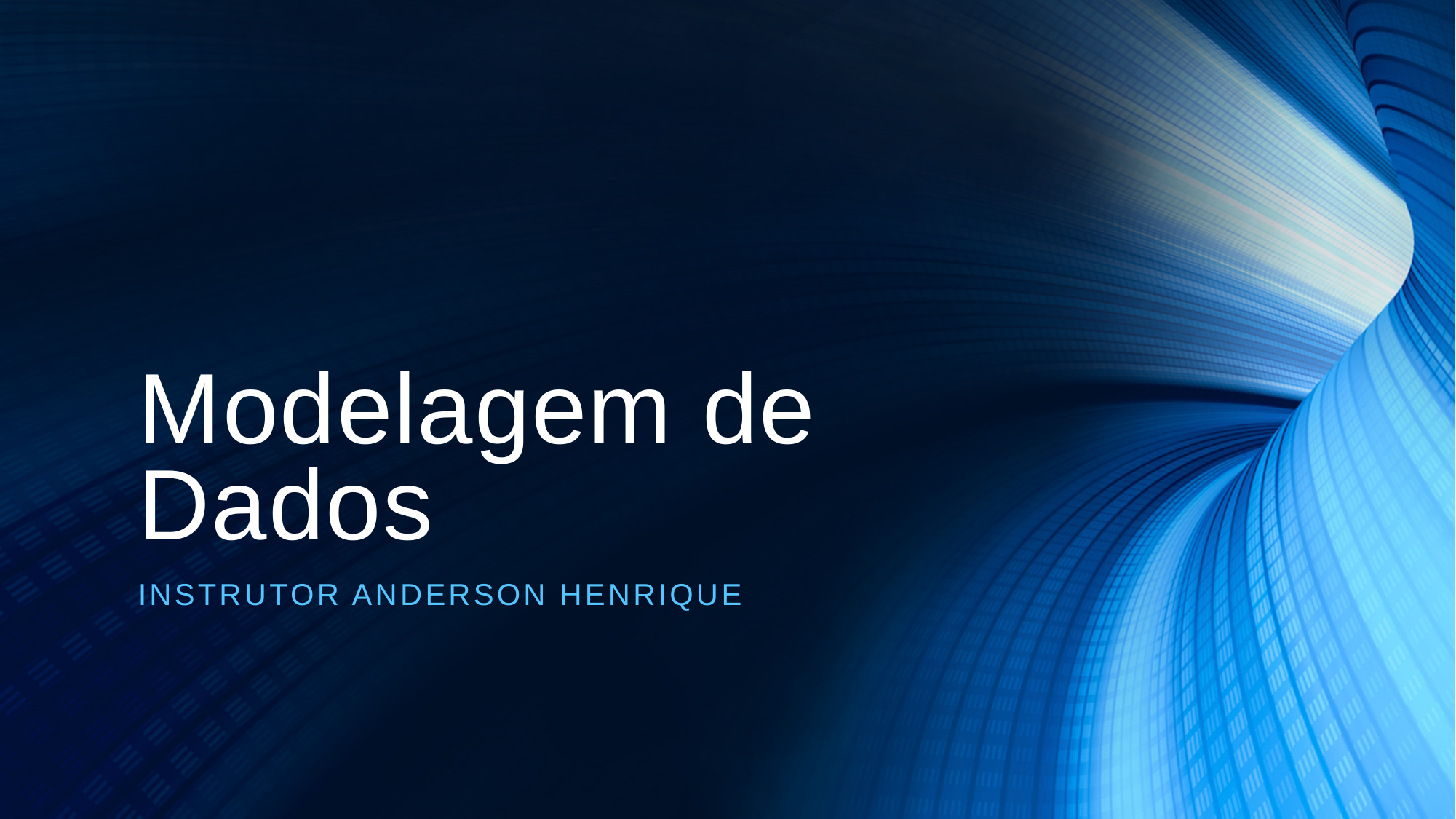

# Modelagem de Dados
Instrutor Anderson henrique